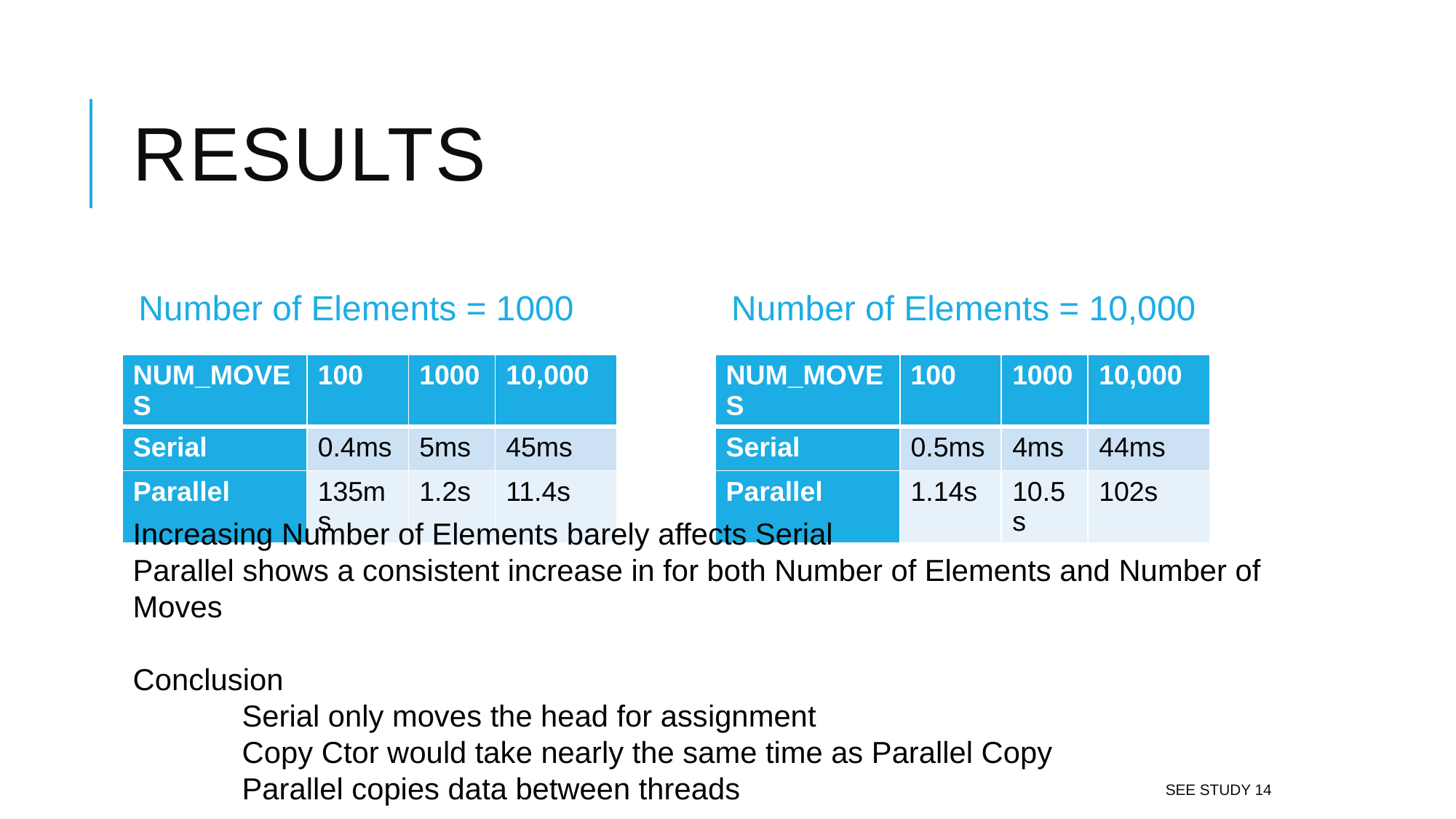

# Results
Number of Elements = 1000
Number of Elements = 10,000
| NUM\_MOVES | 100 | 1000 | 10,000 |
| --- | --- | --- | --- |
| Serial | 0.4ms | 5ms | 45ms |
| Parallel | 135ms | 1.2s | 11.4s |
| NUM\_MOVES | 100 | 1000 | 10,000 |
| --- | --- | --- | --- |
| Serial | 0.5ms | 4ms | 44ms |
| Parallel | 1.14s | 10.5s | 102s |
Increasing Number of Elements barely affects Serial
Parallel shows a consistent increase in for both Number of Elements and Number of Moves

Conclusion
	Serial only moves the head for assignment
	Copy Ctor would take nearly the same time as Parallel Copy
	Parallel copies data between threads
See Study 14